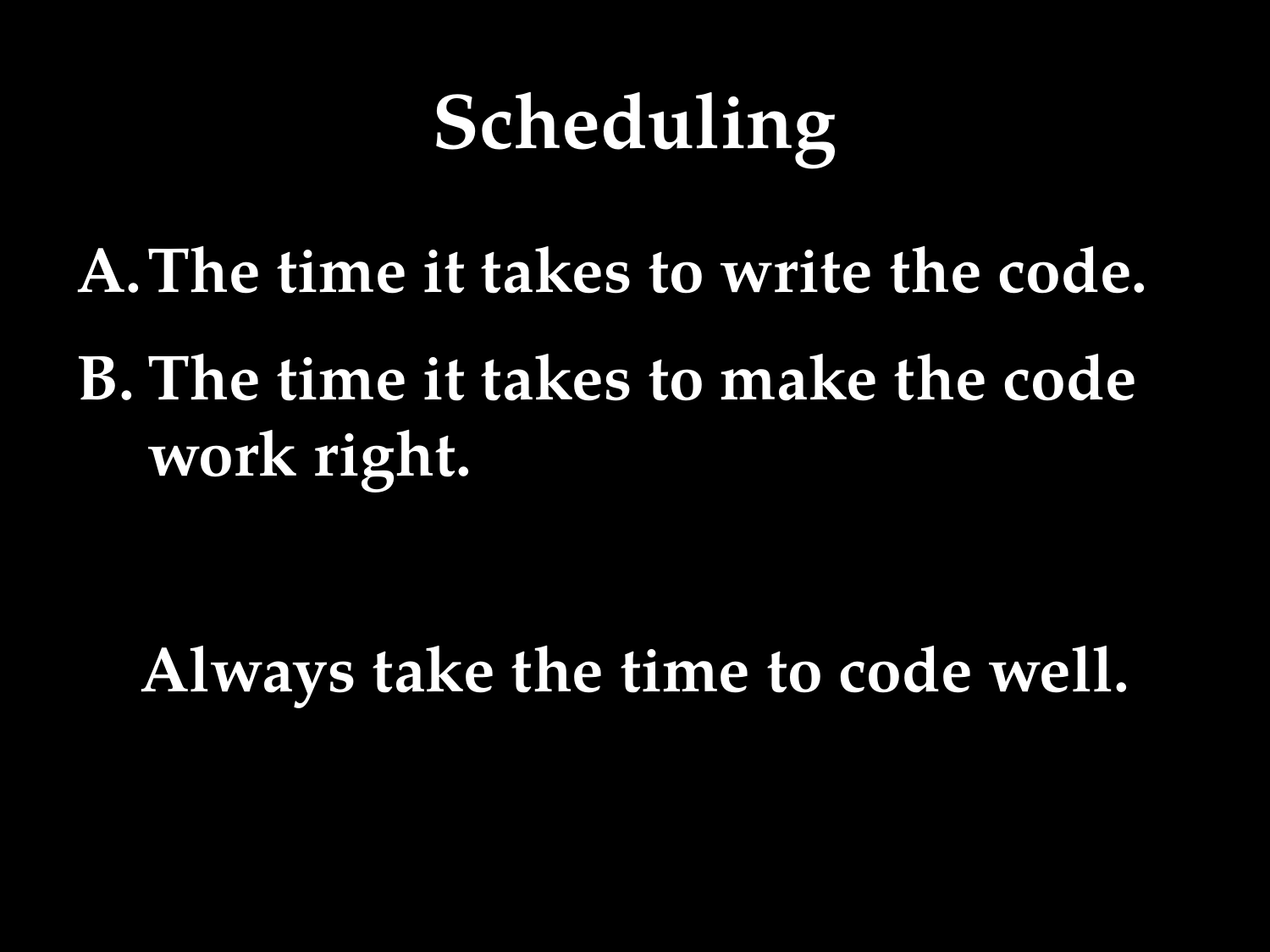

# Scheduling
The time it takes to write the code.
The time it takes to make the code work right.

Always take the time to code well.